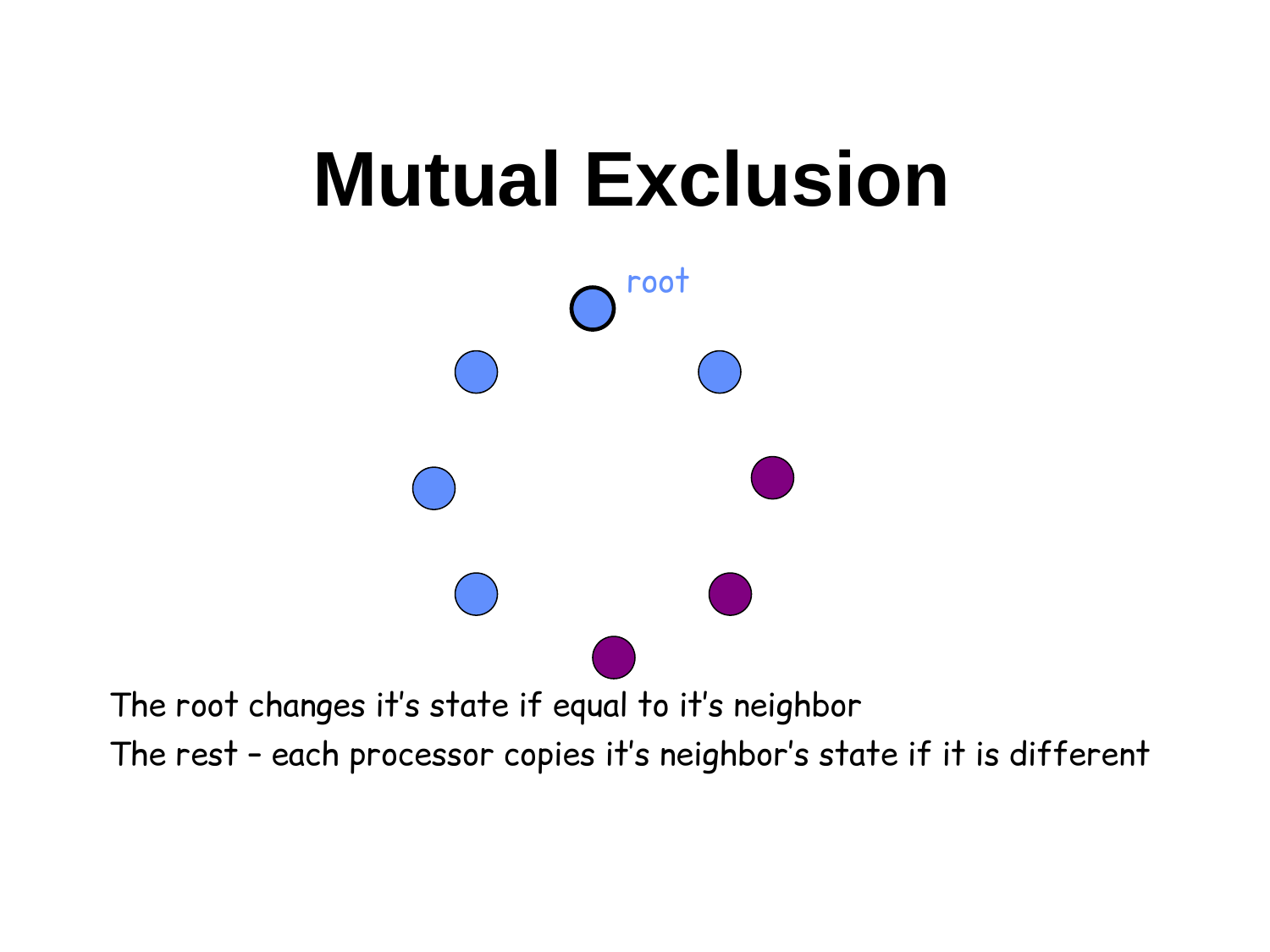

# Mutual Exclusion

root

The root changes it’s state if equal to it’s neighbor
The rest – each processor copies it’s neighbor’s state if it is different